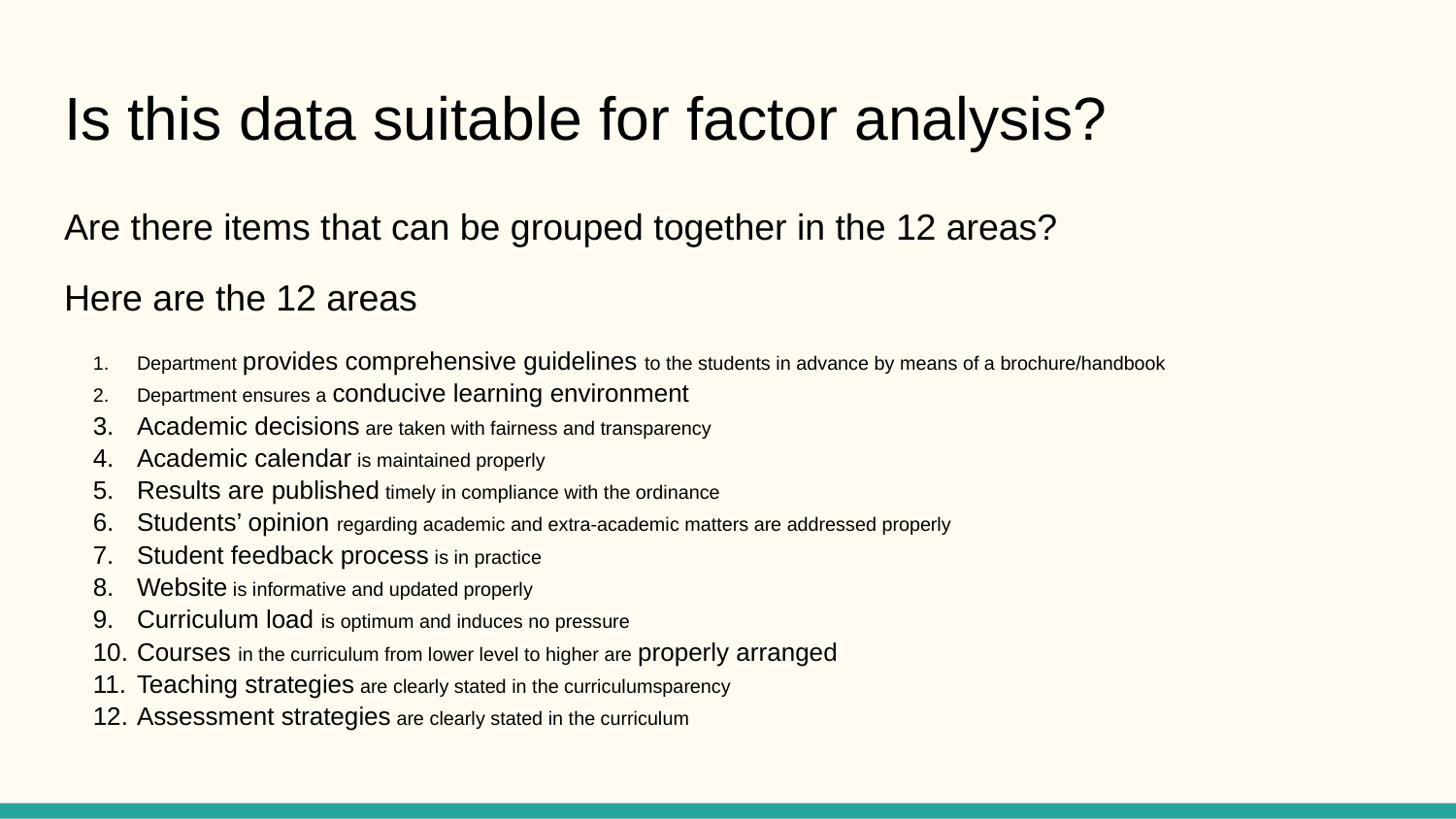

# Is this data suitable for factor analysis?
Are there items that can be grouped together in the 12 areas?
Here are the 12 areas
Department provides comprehensive guidelines to the students in advance by means of a brochure/handbook
Department ensures a conducive learning environment
Academic decisions are taken with fairness and transparency
Academic calendar is maintained properly
Results are published timely in compliance with the ordinance
Students’ opinion regarding academic and extra-academic matters are addressed properly
Student feedback process is in practice
Website is informative and updated properly
Curriculum load is optimum and induces no pressure
Courses in the curriculum from lower level to higher are properly arranged
Teaching strategies are clearly stated in the curriculumsparency
Assessment strategies are clearly stated in the curriculum